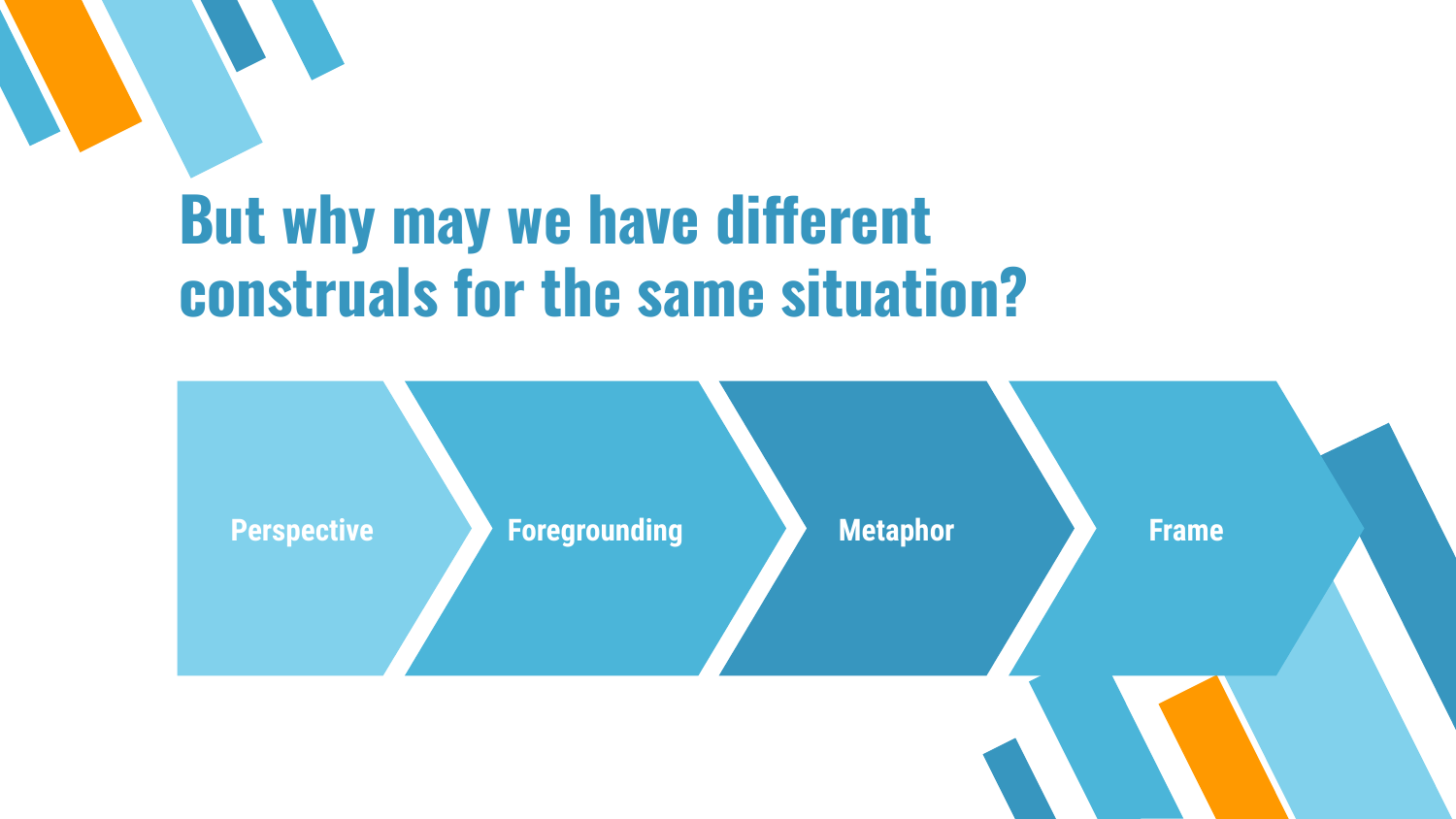

# But why may we have different construals for the same situation?
Perspective
Foregrounding
Metaphor
Frame